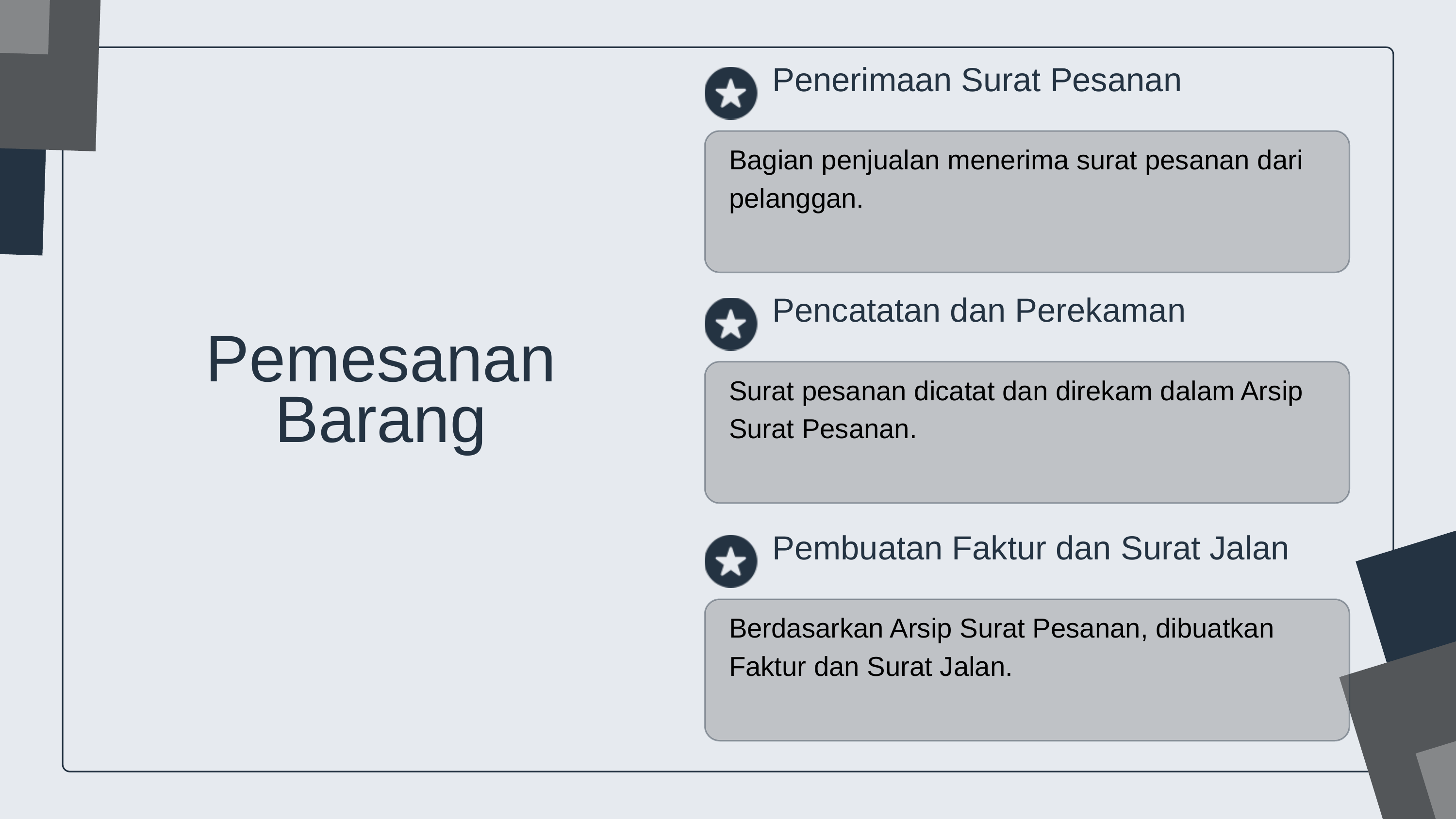

Penerimaan Surat Pesanan

Bagian penjualan menerima surat pesanan dari pelanggan.

Pencatatan dan Perekaman

Surat pesanan dicatat dan direkam dalam Arsip Surat Pesanan.
Pemesanan Barang

Pembuatan Faktur dan Surat Jalan

Berdasarkan Arsip Surat Pesanan, dibuatkan Faktur dan Surat Jalan.